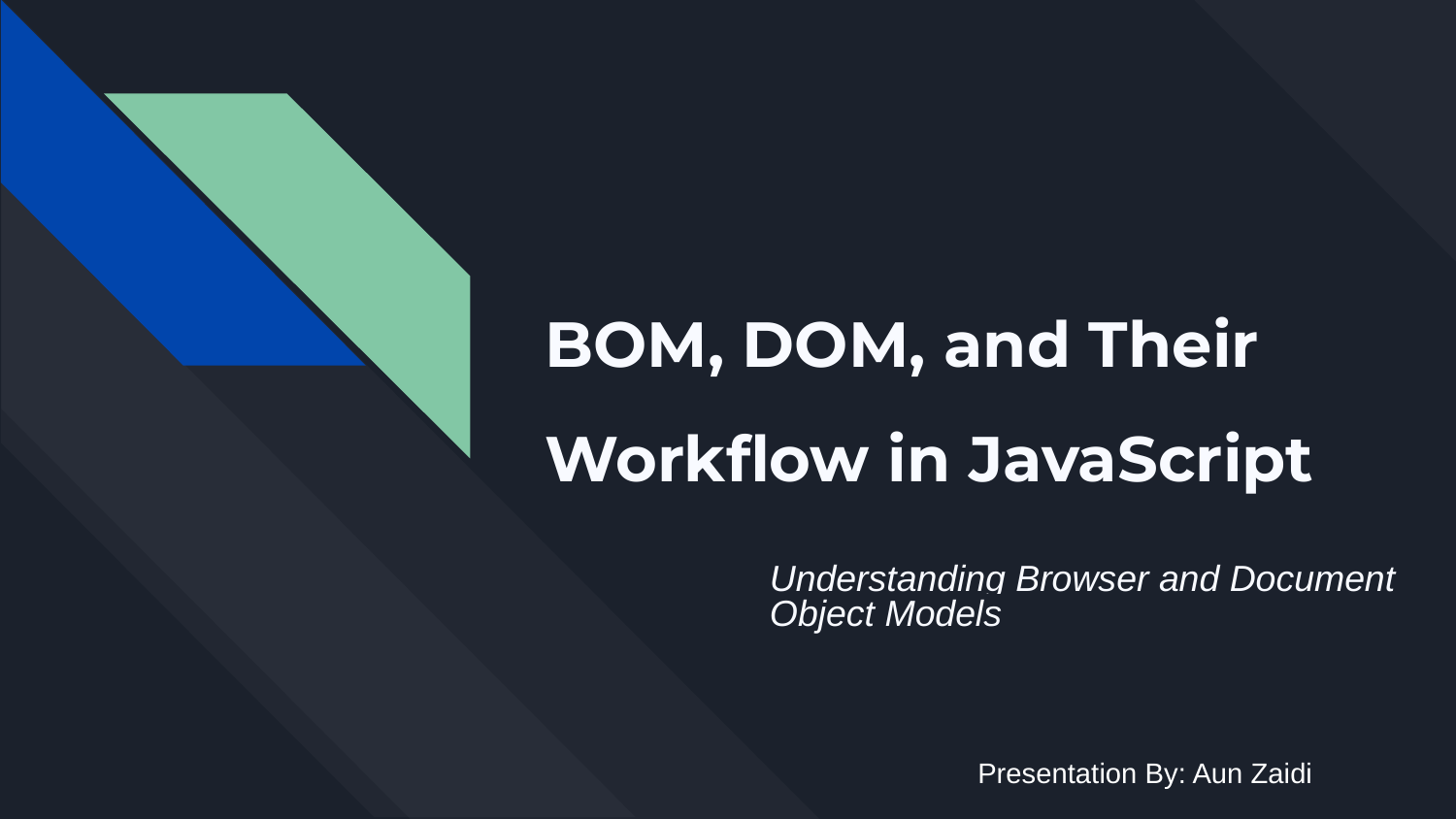

# BOM, DOM, and Their Workflow in JavaScript

Understanding Browser and Document Object Models
Presentation By: Aun Zaidi